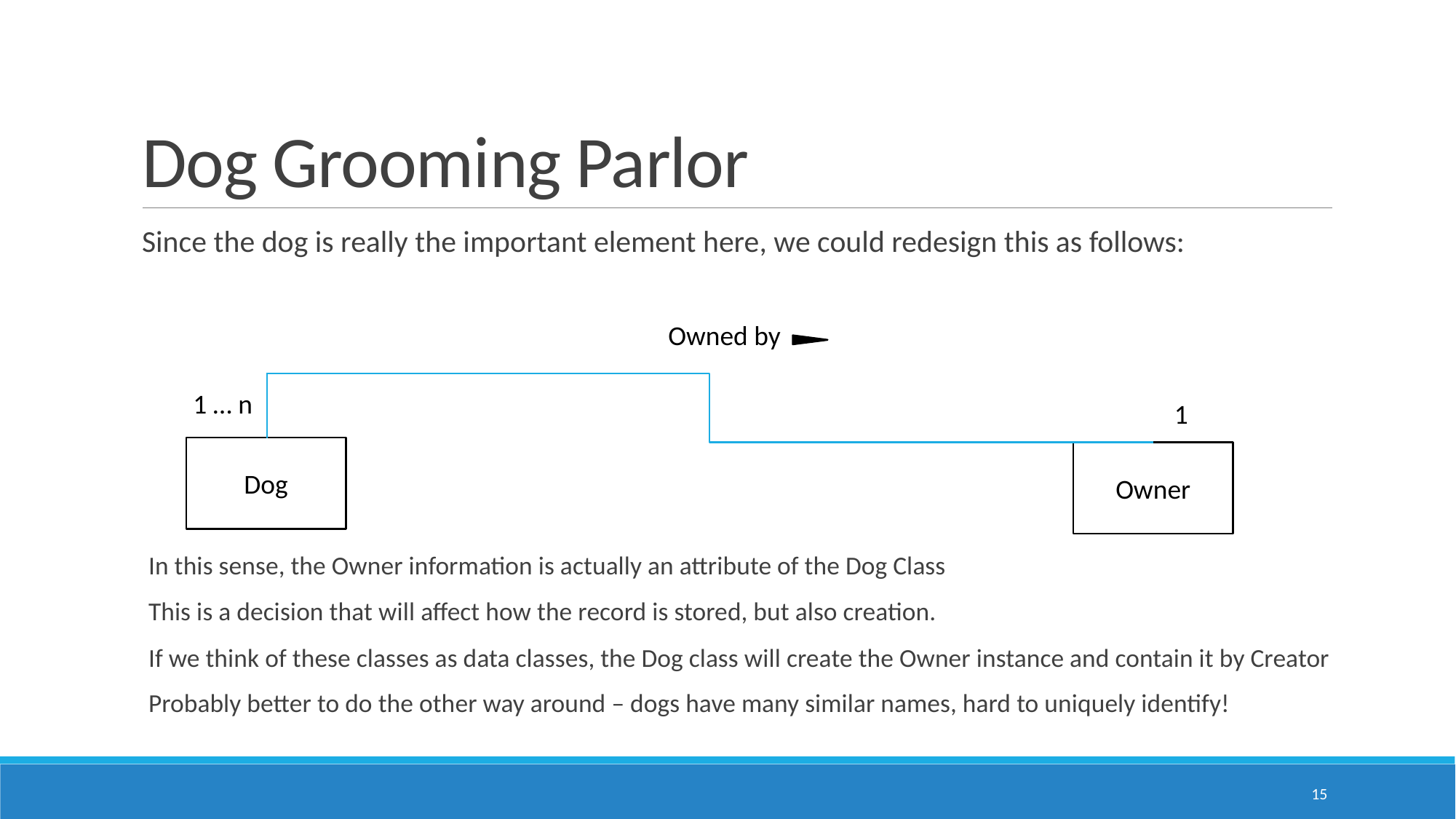

# Dog Grooming Parlor
Since the dog is really the important element here, we could redesign this as follows:
Owned by

1 … n
1
Dog
Owner
In this sense, the Owner information is actually an attribute of the Dog Class
This is a decision that will affect how the record is stored, but also creation.
If we think of these classes as data classes, the Dog class will create the Owner instance and contain it by Creator
Probably better to do the other way around – dogs have many similar names, hard to uniquely identify!
15